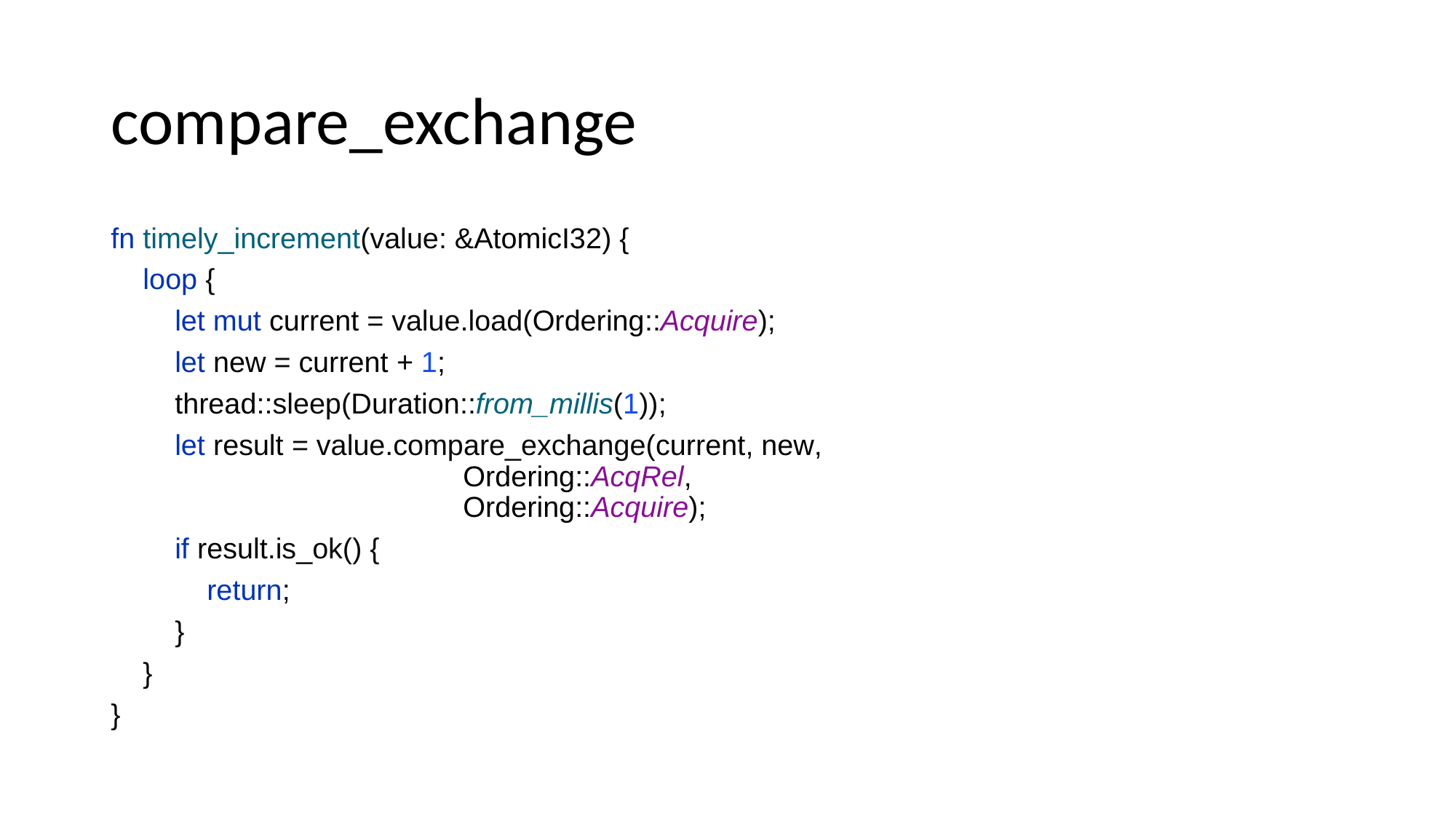

# compare_exchange
fn timely_increment(value: &AtomicI32) {
    loop {
        let mut current = value.load(Ordering::Acquire);
        let new = current + 1;
        thread::sleep(Duration::from_millis(1));
        let result = value.compare_exchange(current, new,
                                            Ordering::AcqRel,
                                            Ordering::Acquire);
        if result.is_ok() {
            return;
        }
    }
}